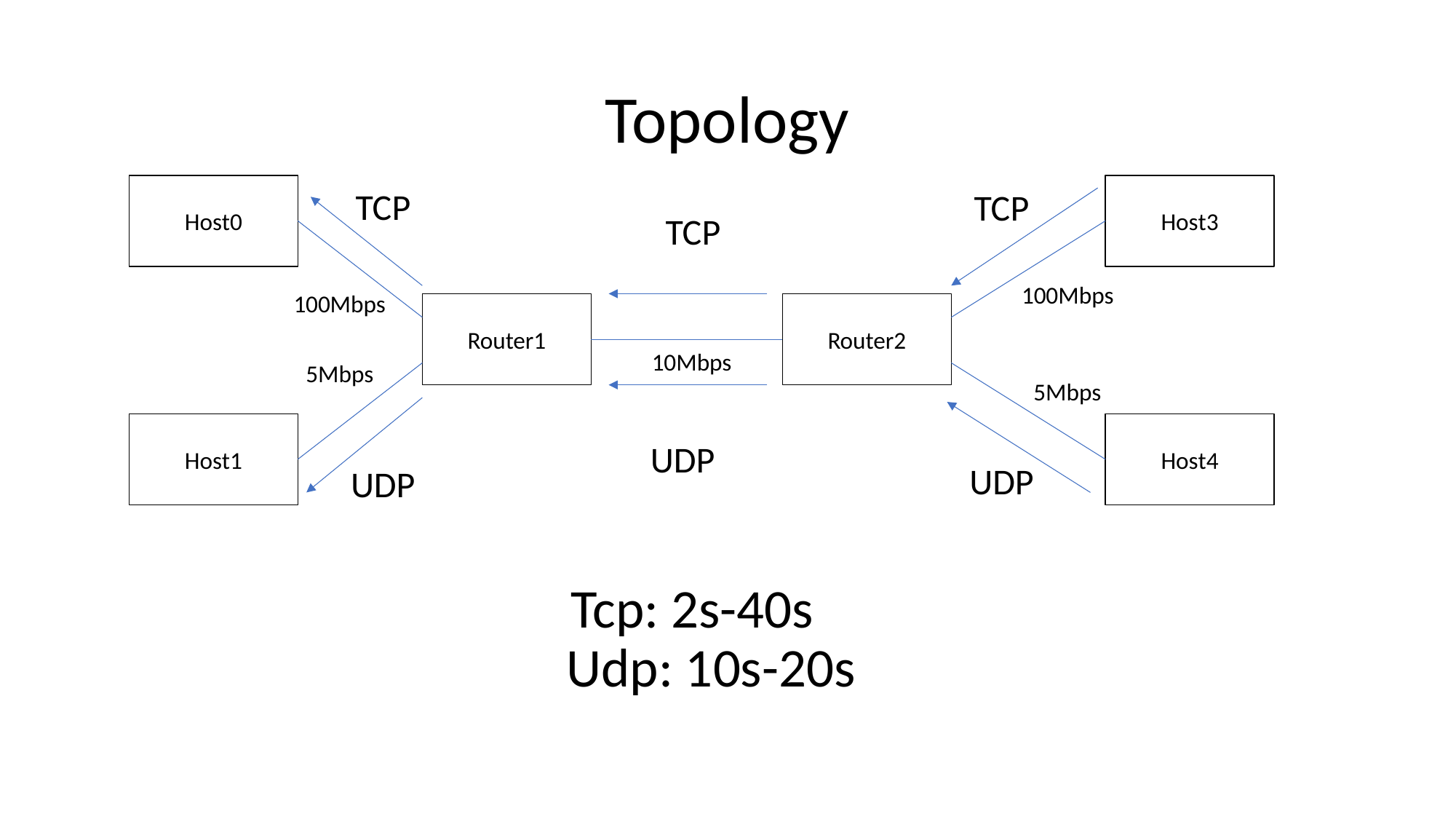

# Topology
TCP
TCP
Host0
Host3
TCP
100Mbps
100Mbps
Router1
Router2
10Mbps
5Mbps
5Mbps

UDP
Host1
Host4
UDP
UDP
Tcp: 2s-40s
   Udp: 10s-20s